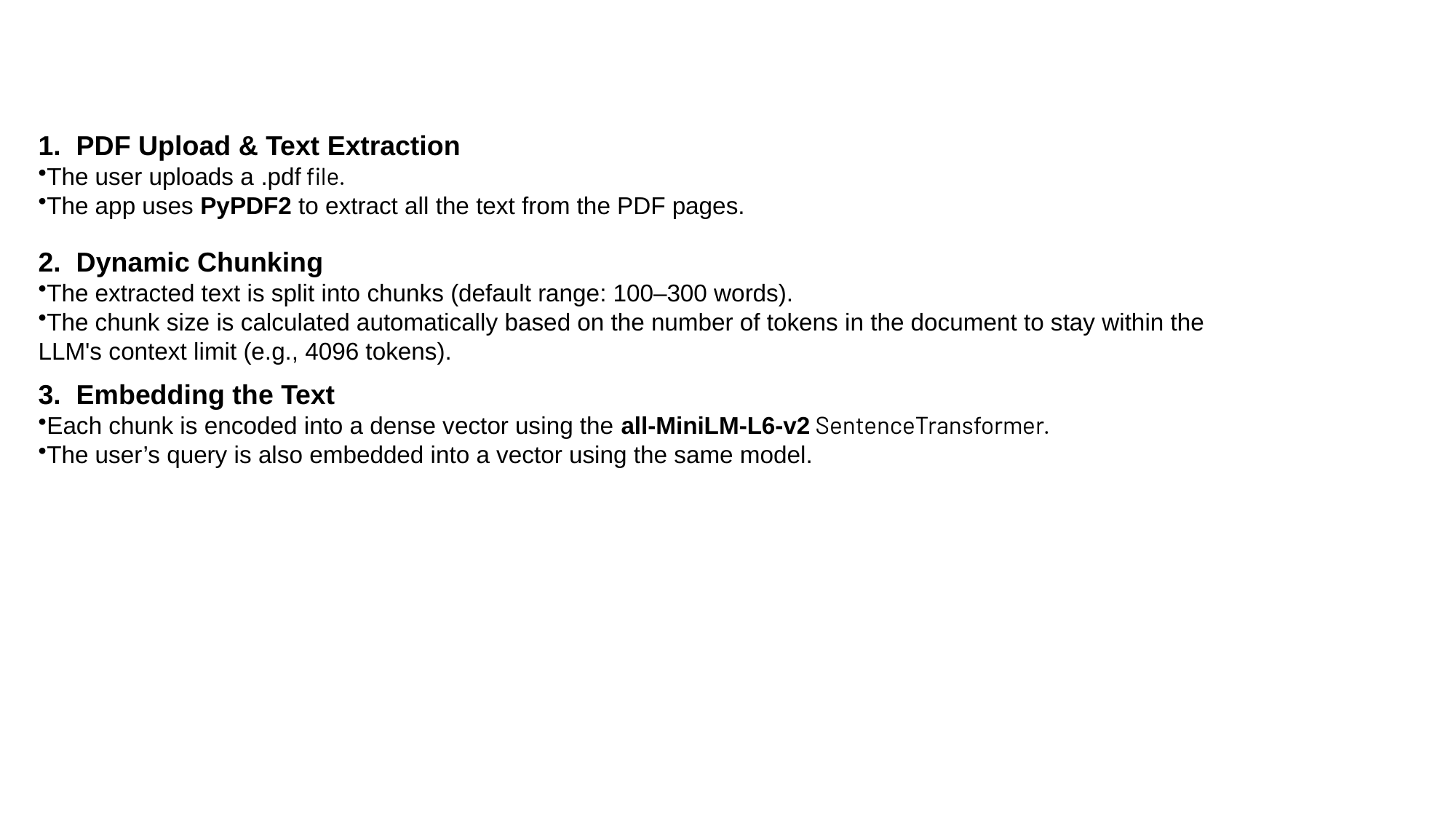

1.  PDF Upload & Text Extraction
The user uploads a .pdf file.
The app uses PyPDF2 to extract all the text from the PDF pages.

2.  Dynamic Chunking
The extracted text is split into chunks (default range: 100–300 words).
The chunk size is calculated automatically based on the number of tokens in the document to stay within the LLM's context limit (e.g., 4096 tokens).

3.  Embedding the Text
Each chunk is encoded into a dense vector using the all-MiniLM-L6-v2 SentenceTransformer.
The user’s query is also embedded into a vector using the same model.